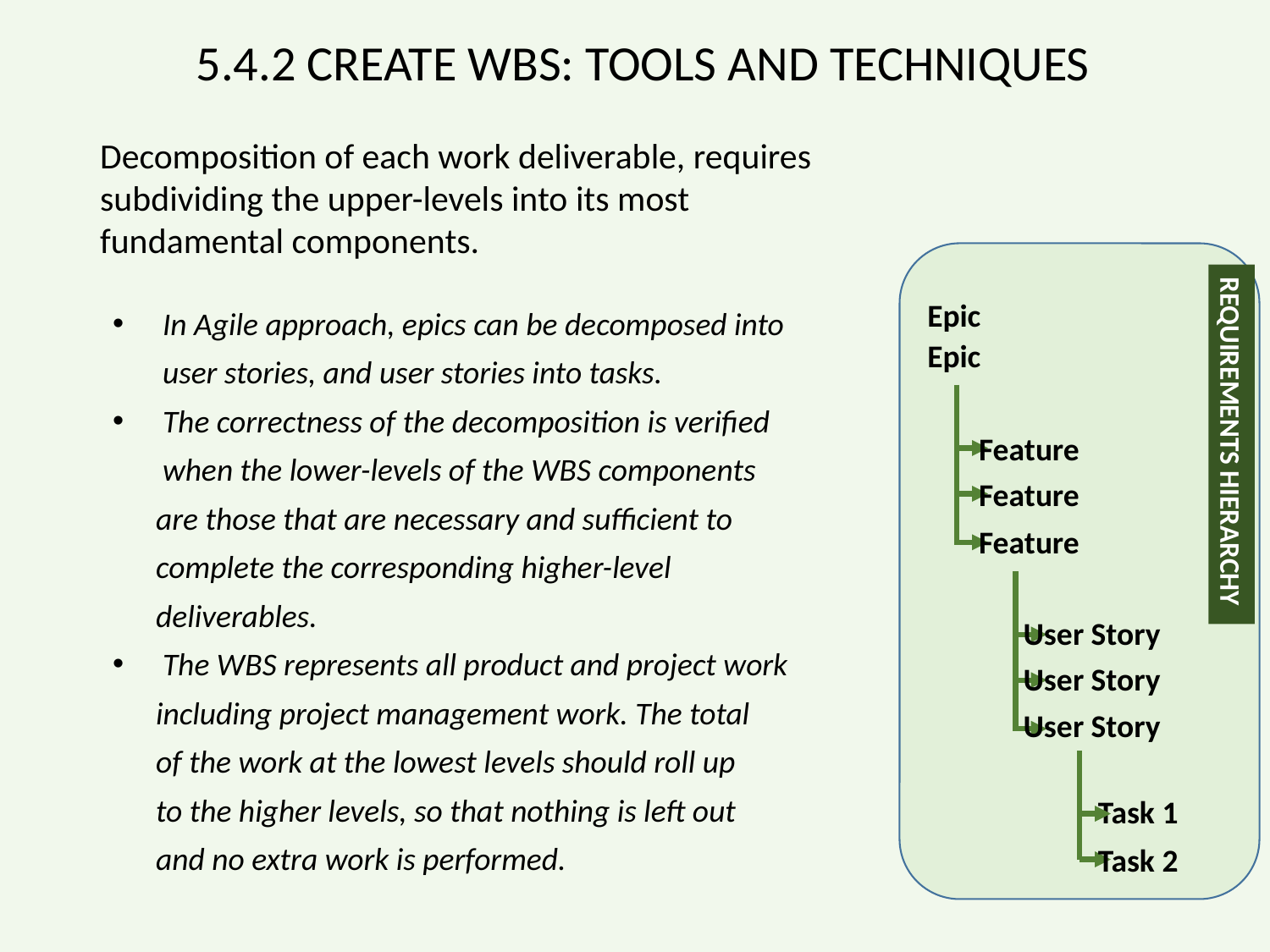

# 5.4.2 CREATE WBS: TOOLS AND TECHNIQUES
Decomposition of each work deliverable, requires subdividing the upper-levels into its most fundamental components.

In Agile approach, epics can be decomposed into
  	user stories, and user stories into tasks.
The correctness of the decomposition is verified
     	when the lower-levels of the WBS components
      are those that are necessary and sufficient to
      complete the corresponding higher-level
      deliverables.
The WBS represents all product and project work
      including project management work. The total
      of the work at the lowest levels should roll up
      to the higher levels, so that nothing is left out
      and no extra work is performed.

Epic
Epic
REQUIREMENTS HIERARCHY
Feature
Feature
Feature
User Story
User Story
User Story
Task 1
Task 2